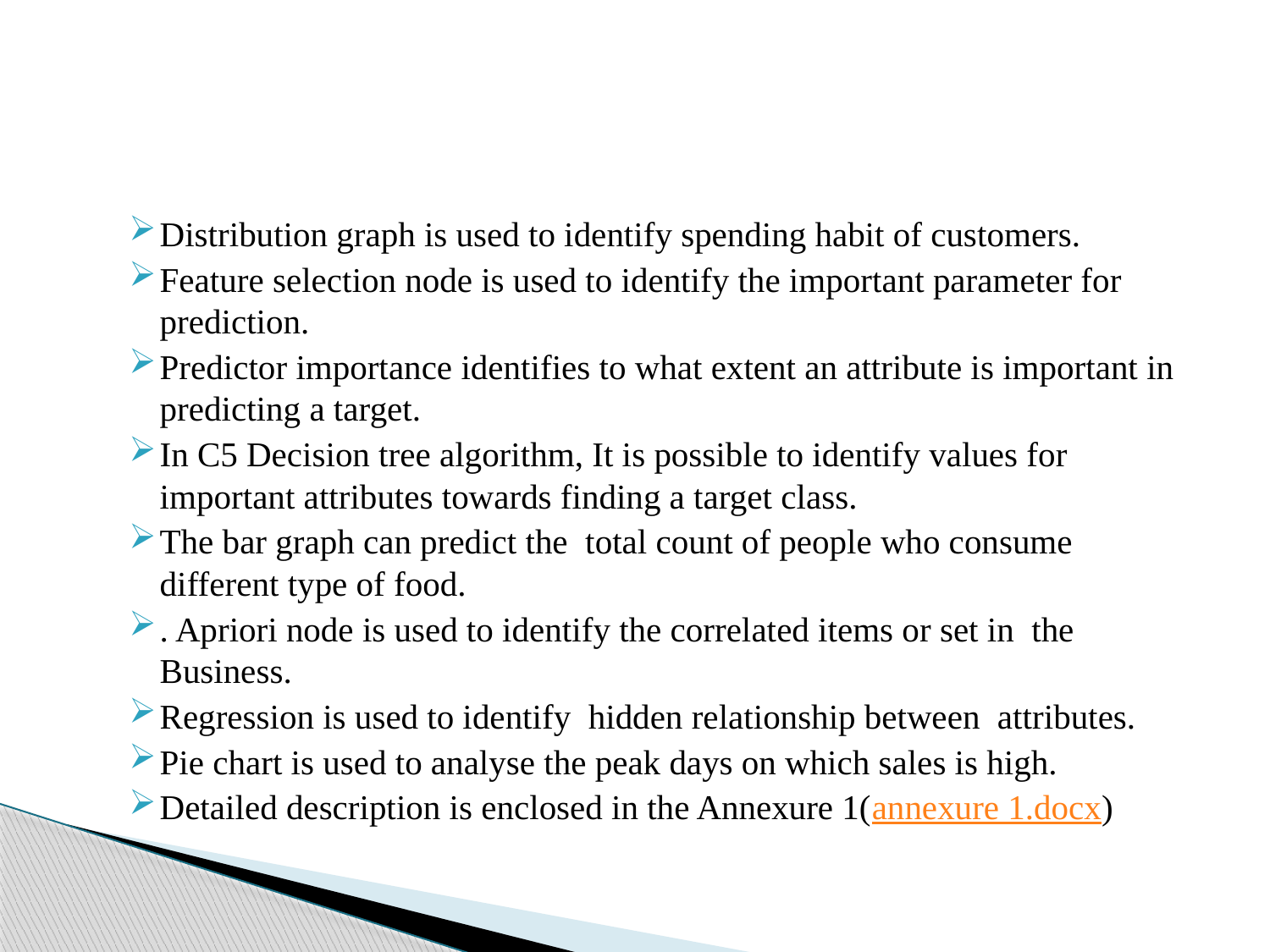

#
Distribution graph is used to identify spending habit of customers.
Feature selection node is used to identify the important parameter for prediction.
Predictor importance identifies to what extent an attribute is important in predicting a target.
In C5 Decision tree algorithm, It is possible to identify values for important attributes towards finding a target class.
The bar graph can predict the  total count of people who consume different type of food.
. Apriori node is used to identify the correlated items or set in  the Business.
Regression is used to identify  hidden relationship between  attributes.
Pie chart is used to analyse the peak days on which sales is high.
Detailed description is enclosed in the Annexure 1(annexure 1.docx)